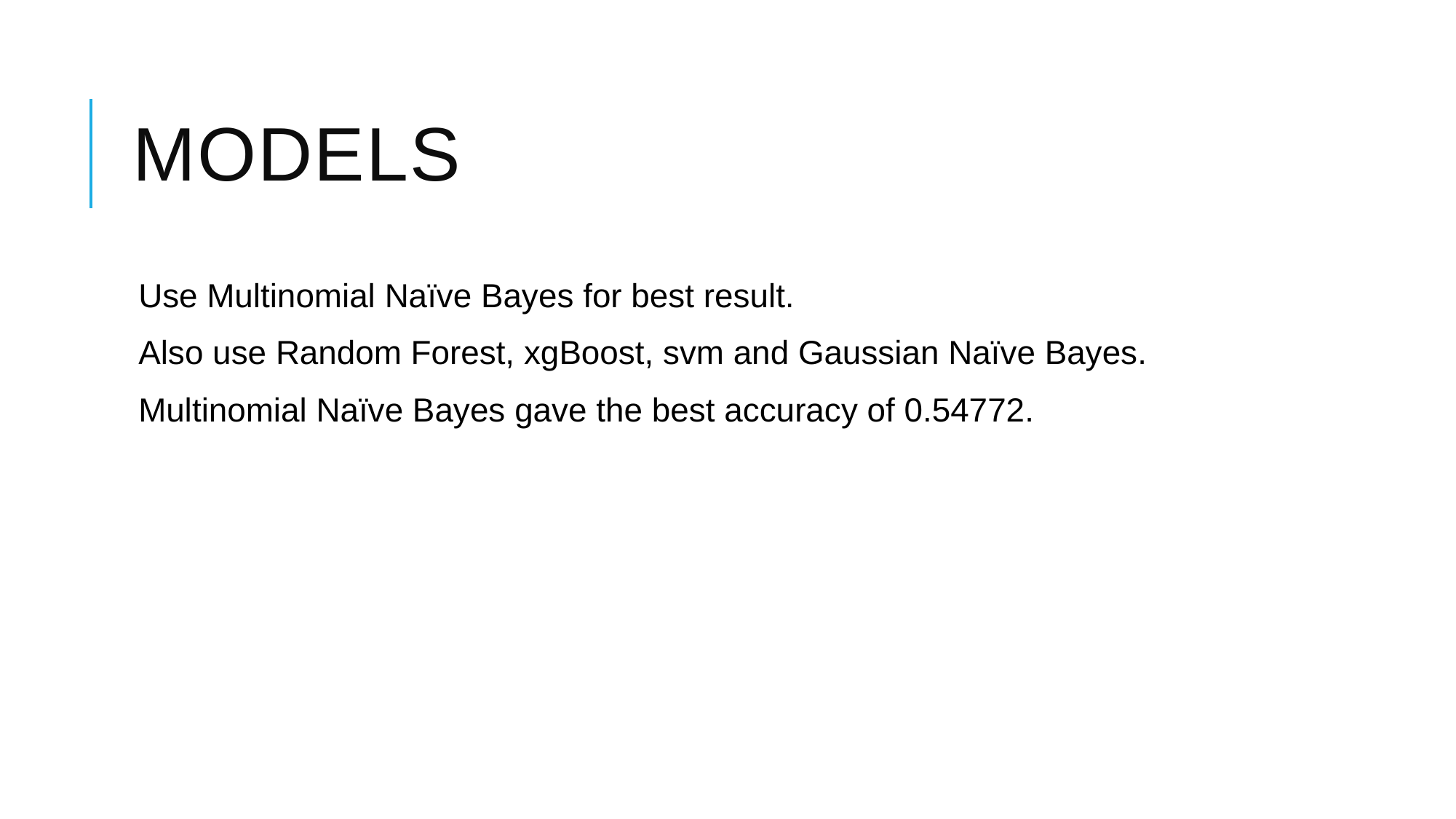

# Models
Use Multinomial Naïve Bayes for best result.
Also use Random Forest, xgBoost, svm and Gaussian Naïve Bayes.
Multinomial Naïve Bayes gave the best accuracy of 0.54772.